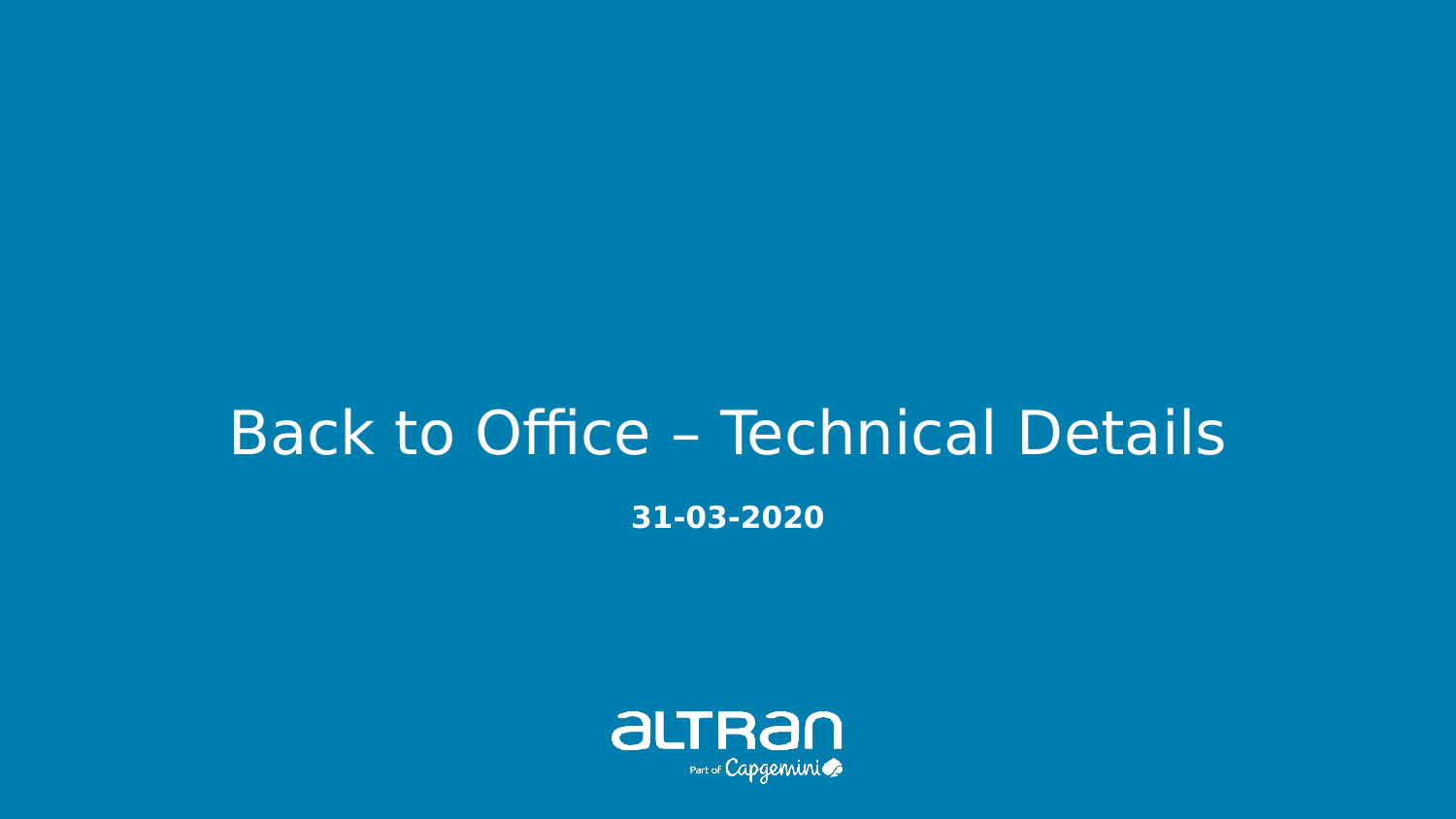

Back to Office – Technical Details
31-03-2020
Presentation title
1
Date